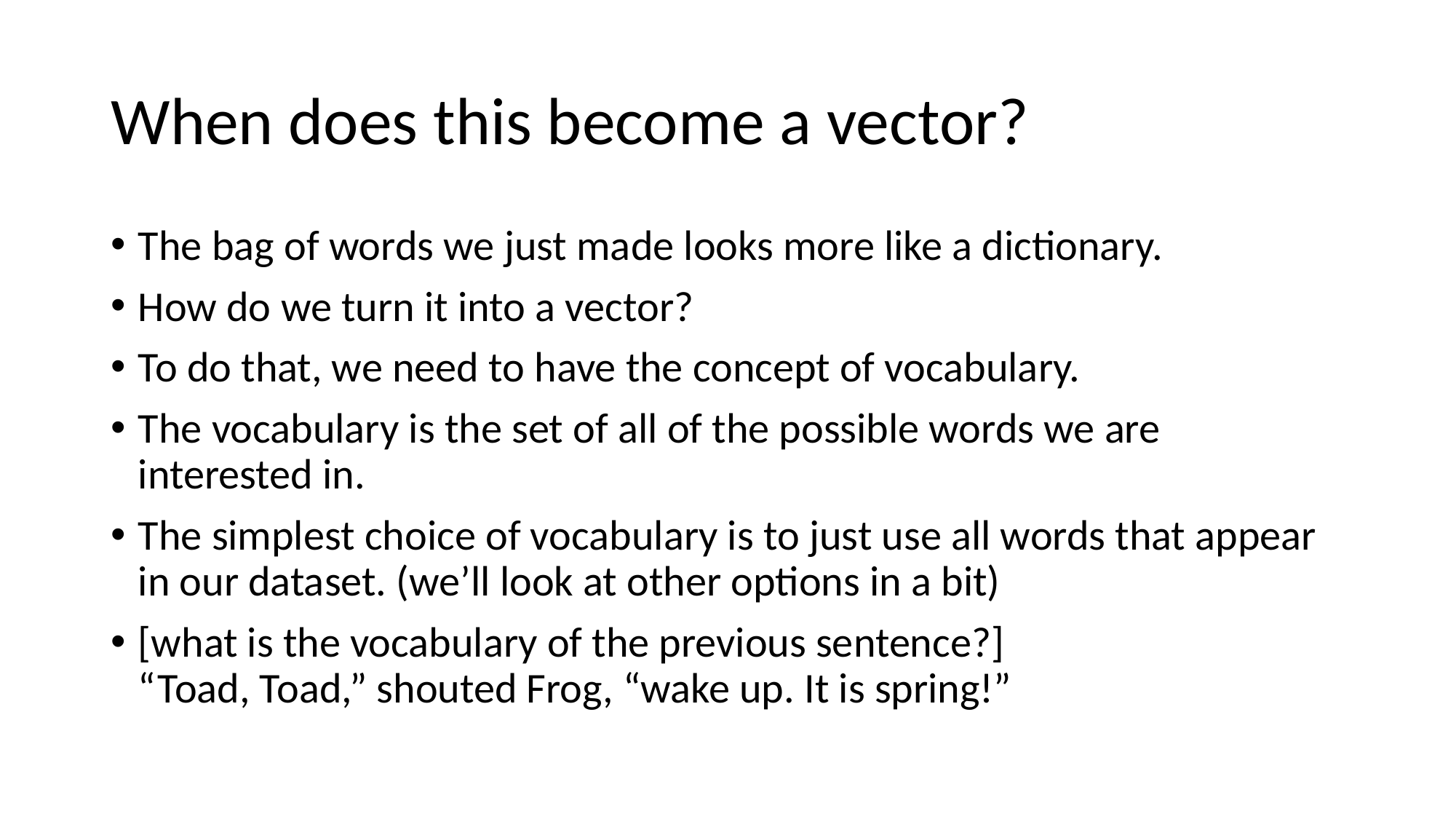

# When does this become a vector?
The bag of words we just made looks more like a dictionary.
How do we turn it into a vector?
To do that, we need to have the concept of vocabulary.
The vocabulary is the set of all of the possible words we are interested in.
The simplest choice of vocabulary is to just use all words that appear in our dataset. (we’ll look at other options in a bit)
[what is the vocabulary of the previous sentence?]
“Toad, Toad,” shouted Frog, “wake up. It is spring!”